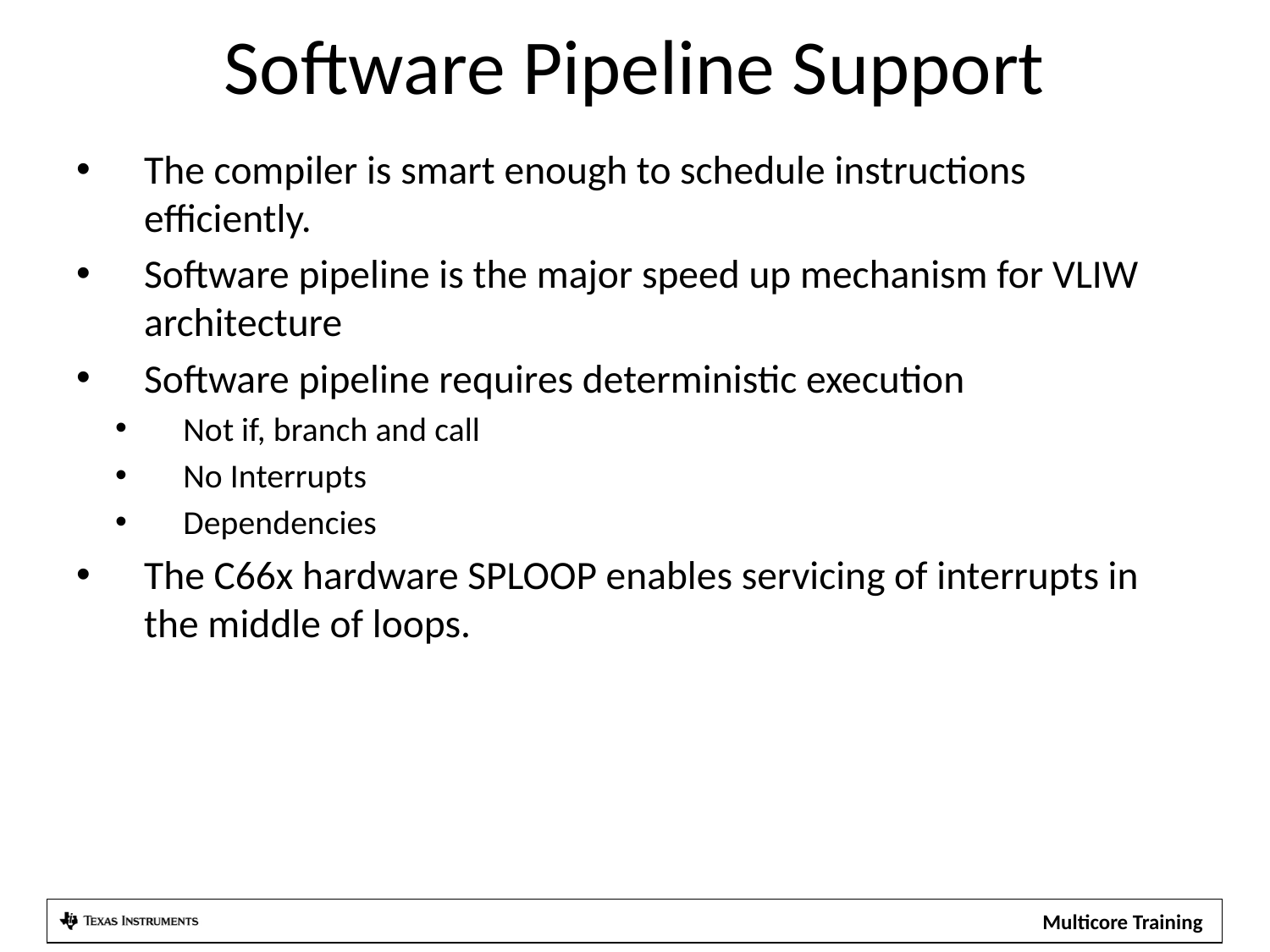

# Software Pipeline Support
The compiler is smart enough to schedule instructions efficiently.
Software pipeline is the major speed up mechanism for VLIW architecture
Software pipeline requires deterministic execution
Not if, branch and call
No Interrupts
Dependencies
The C66x hardware SPLOOP enables servicing of interrupts in the middle of loops.